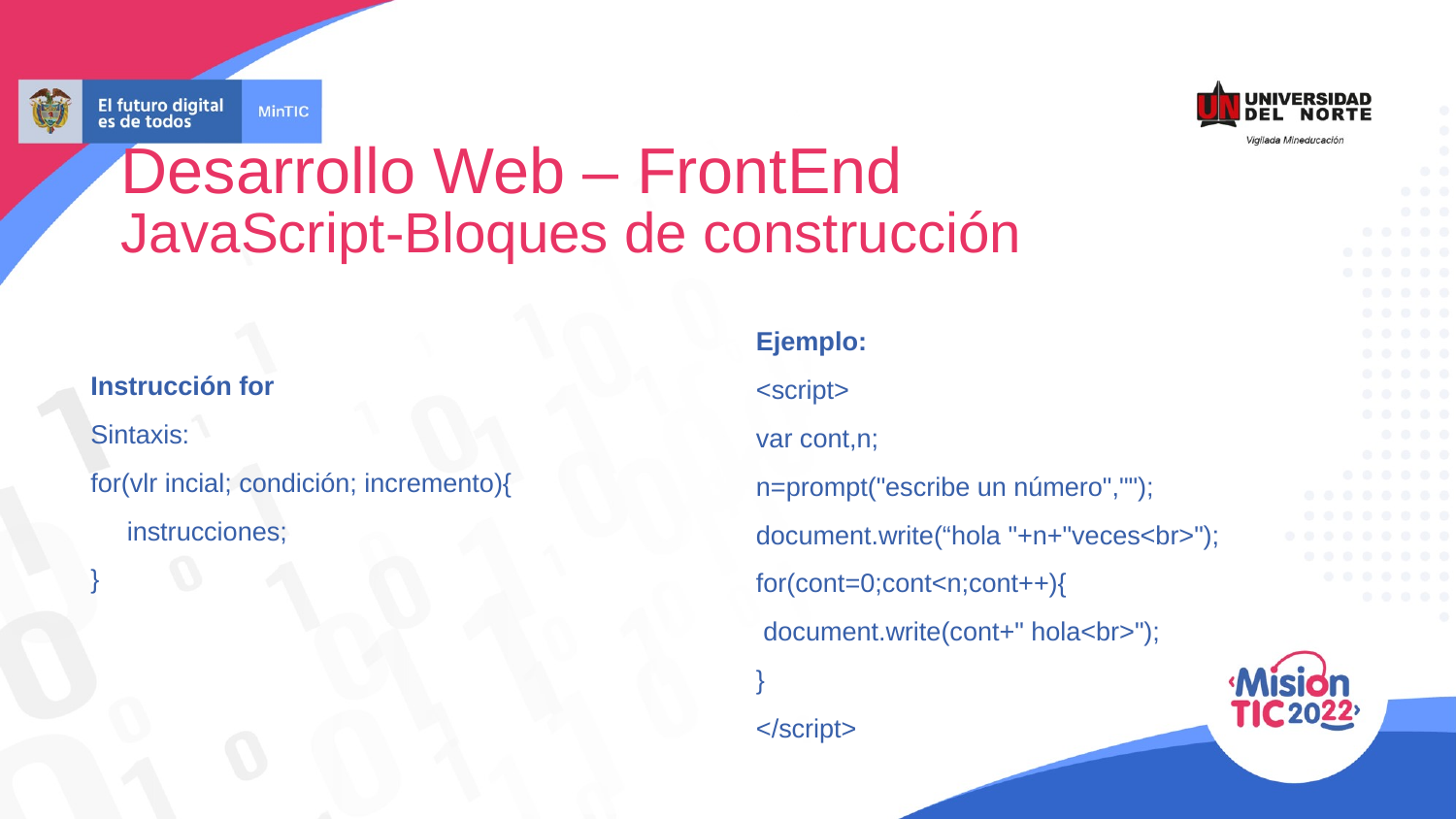

Desarrollo Web – FrontEnd
JavaScript-Bloques de construcción
Ejemplo:
<script>
var cont,n;
n=prompt("escribe un número","");
document.write(“hola "+n+"veces<br>");
for(cont=0;cont<n;cont++){
 document.write(cont+" hola<br>");
}
</script>

Instrucción for
Sintaxis:
for(vlr incial; condición; incremento){
     instrucciones;
}